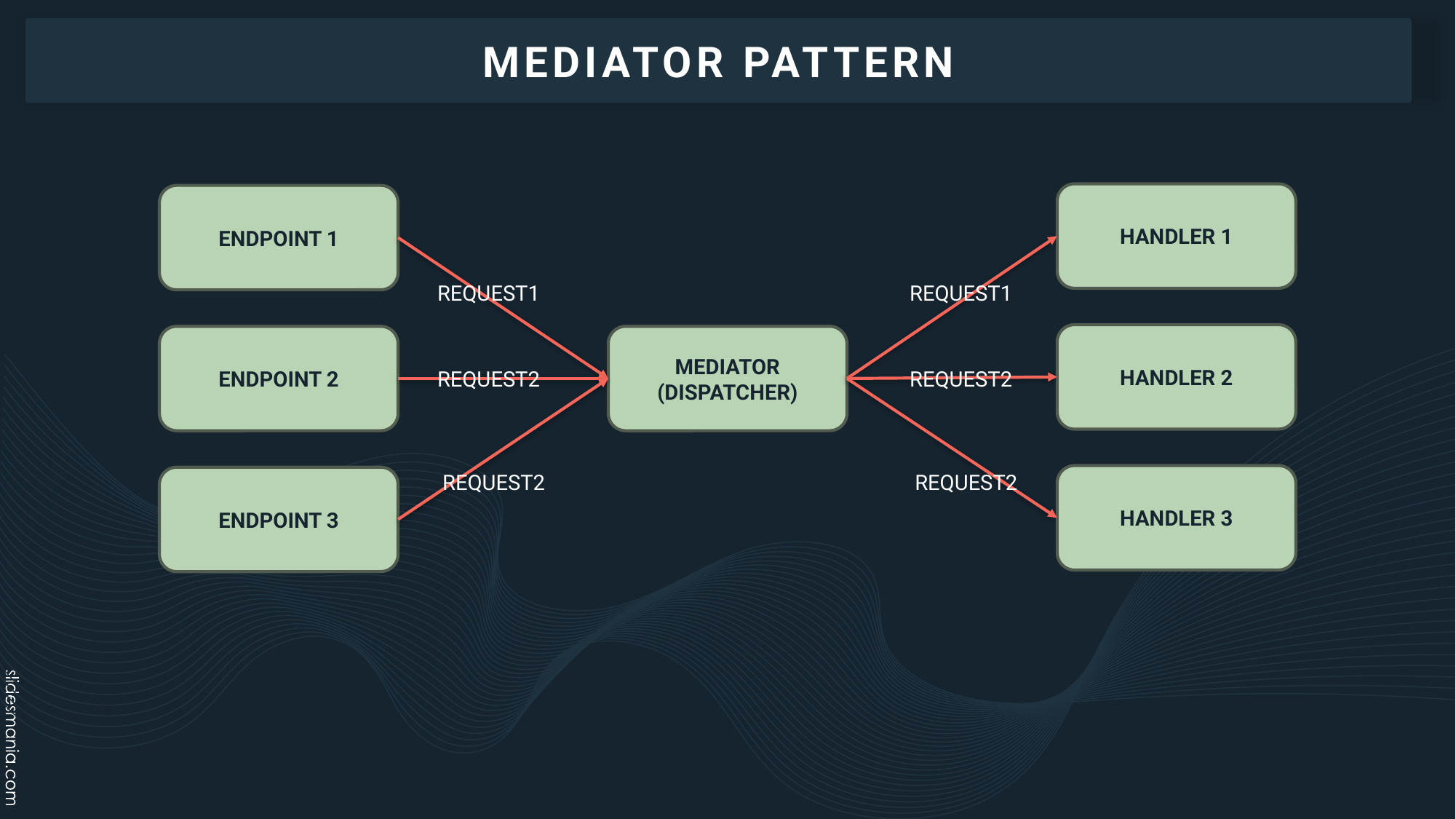

MEDIATOR PATTERN
HANDLER 1
ENDPOINT 1
REQUEST1
REQUEST1
HANDLER 2
ENDPOINT 2
MEDIATOR
(DISPATCHER)
REQUEST2
REQUEST2
REQUEST2
REQUEST2
HANDLER 3
ENDPOINT 3